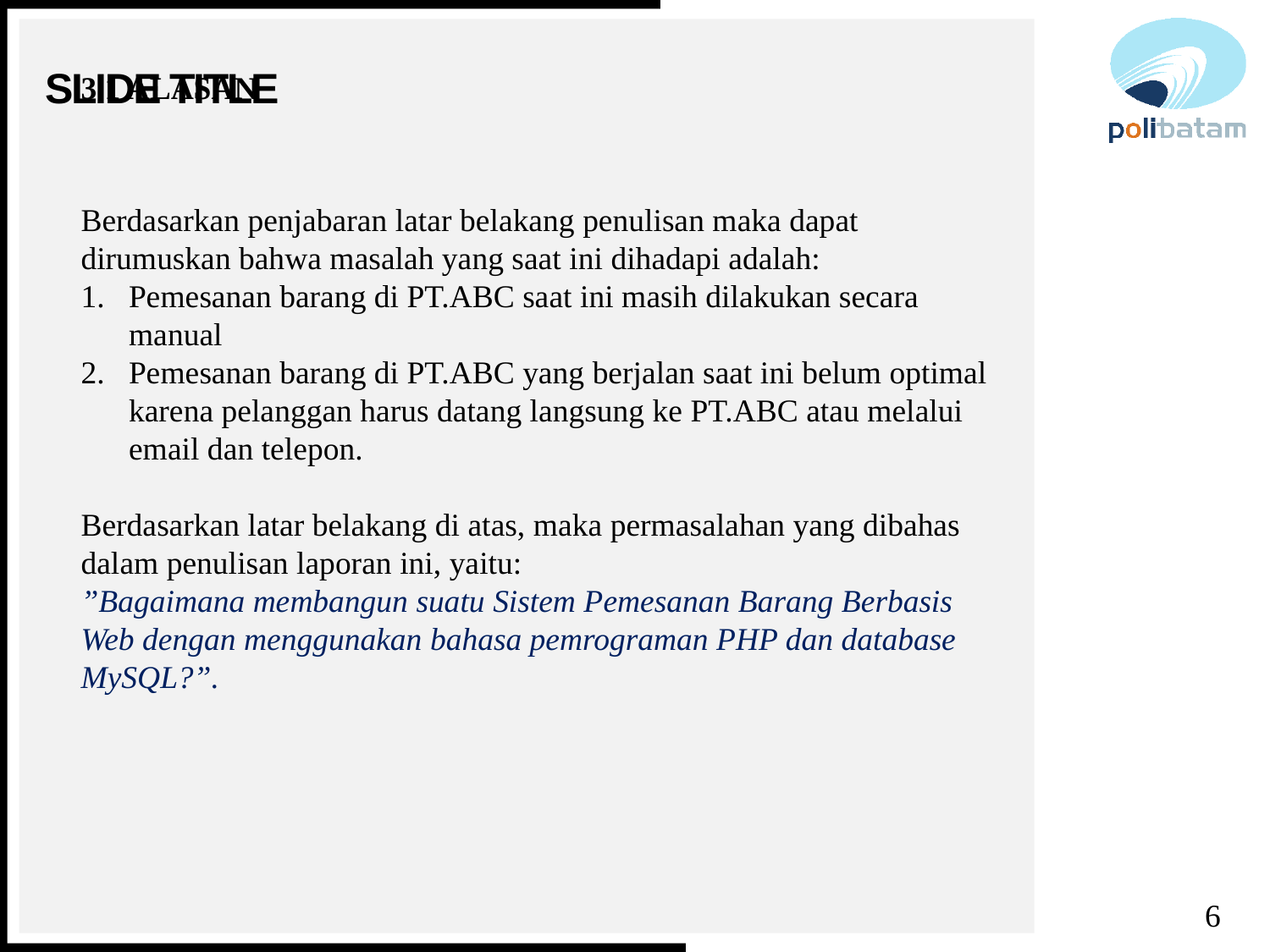

# Slide Title
3.1 ALASAN
Berdasarkan penjabaran latar belakang penulisan maka dapat dirumuskan bahwa masalah yang saat ini dihadapi adalah:
Pemesanan barang di PT.ABC saat ini masih dilakukan secara manual
Pemesanan barang di PT.ABC yang berjalan saat ini belum optimal karena pelanggan harus datang langsung ke PT.ABC atau melalui email dan telepon.

Berdasarkan latar belakang di atas, maka permasalahan yang dibahas dalam penulisan laporan ini, yaitu:
”Bagaimana membangun suatu Sistem Pemesanan Barang Berbasis Web dengan menggunakan bahasa pemrograman PHP dan database MySQL?”.
6